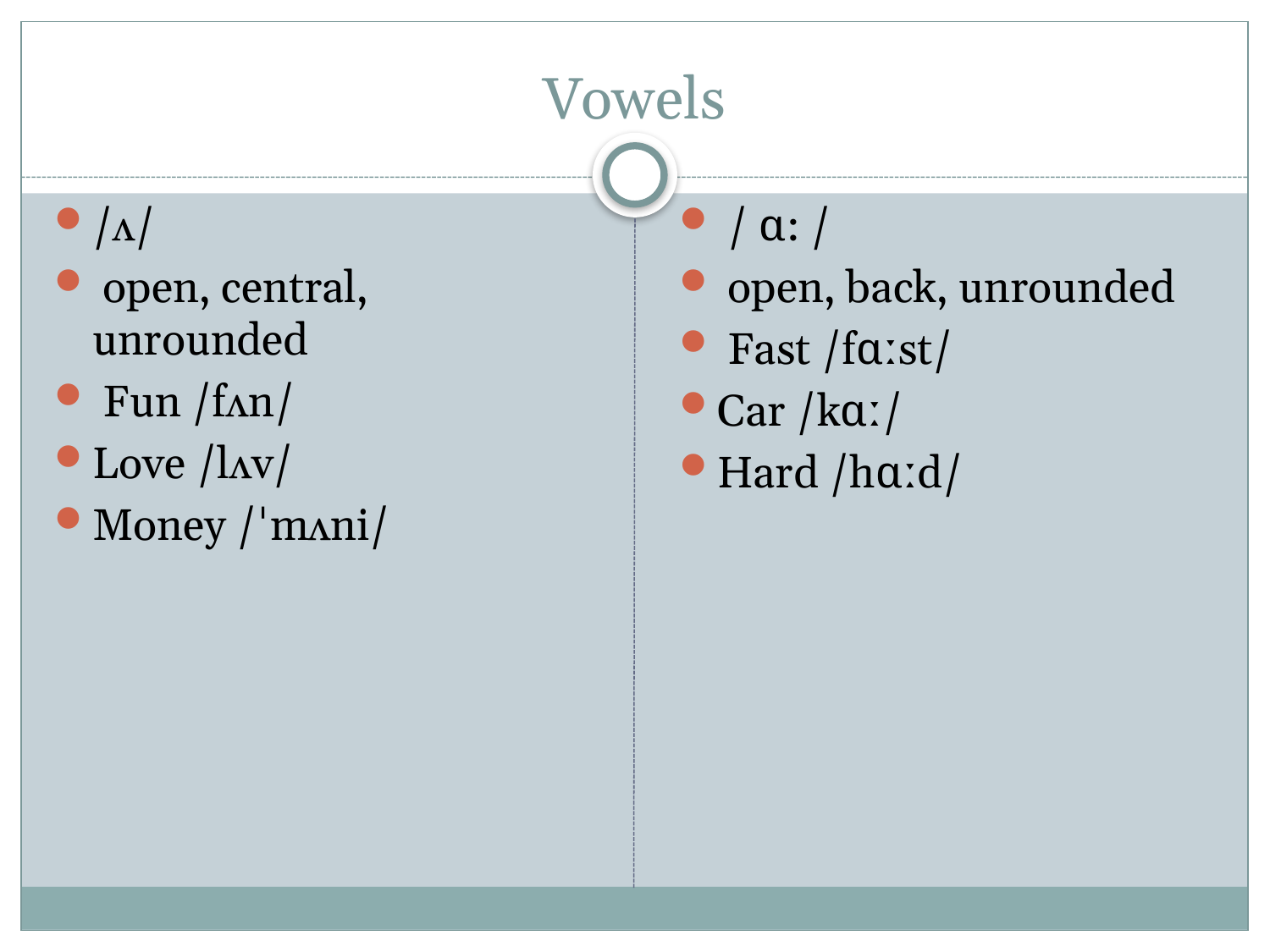

# Vowels
/ʌ/
 open, central, unrounded
 Fun /fʌn/
Love /lʌv/
Money /ˈmʌni/
 / ɑ: /
 open, back, unrounded
 Fast /fɑːst/
Car /kɑː/
Hard /hɑːd/